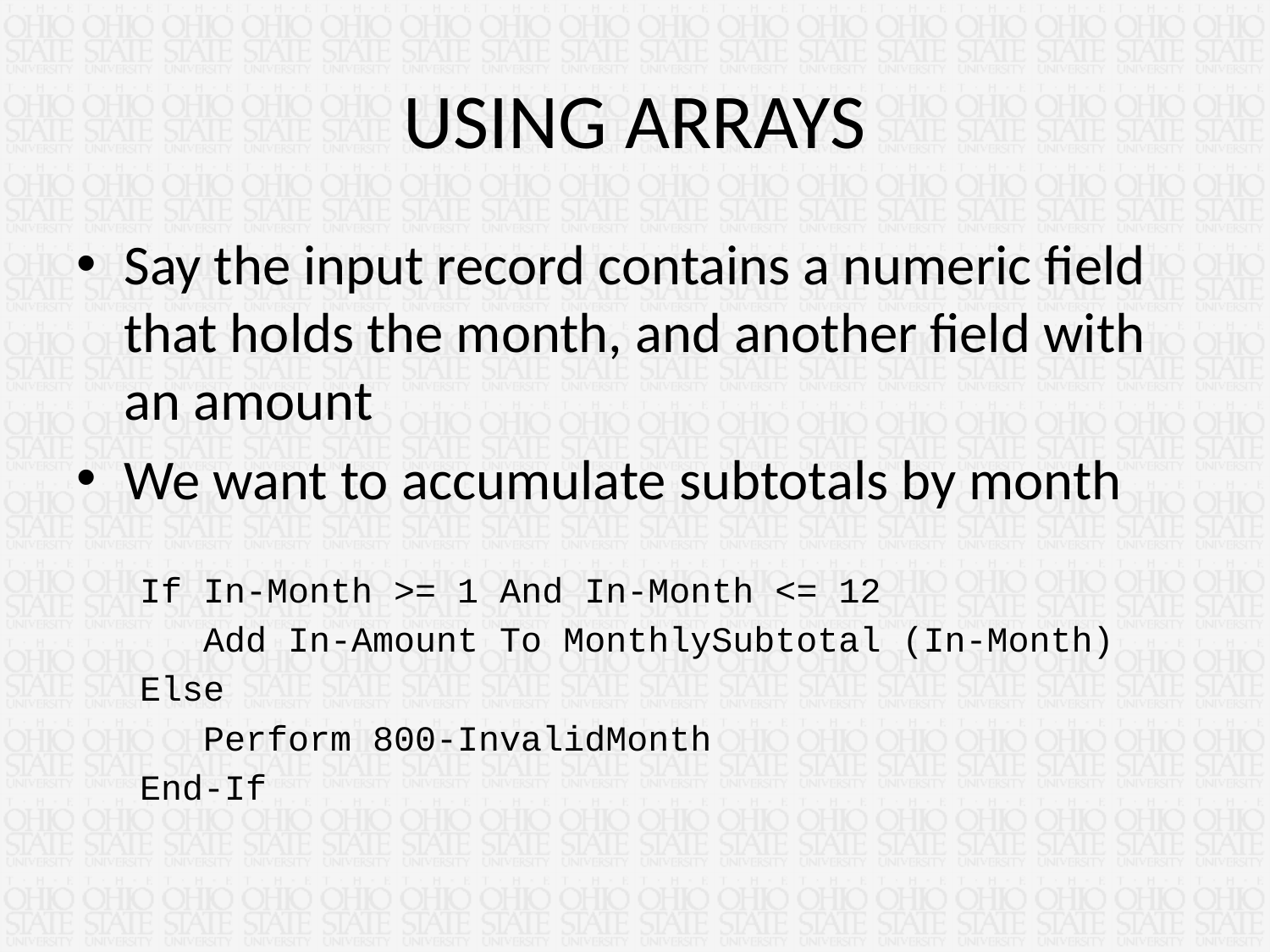

# USING ARRAYS
Say the input record contains a numeric field that holds the month, and another field with an amount
We want to accumulate subtotals by month

   If In-Month >= 1 And In-Month <= 12
      Add In-Amount To MonthlySubtotal (In-Month)
   Else
      Perform 800-InvalidMonth
   End-If